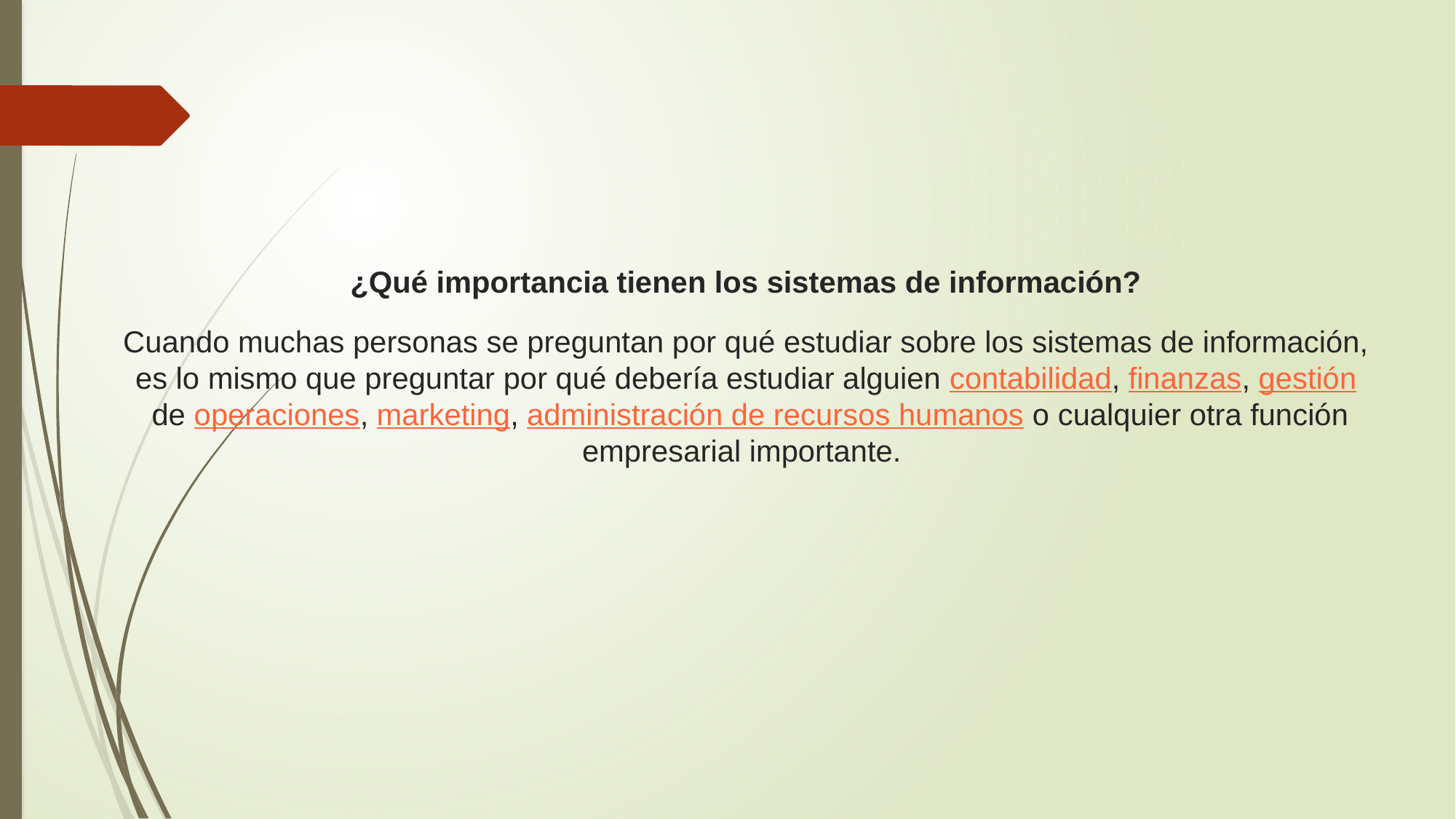

# ¿Qué importancia tienen los sistemas de información?
Cuando muchas personas se preguntan por qué estudiar sobre los sistemas de información, es lo mismo que preguntar por qué debería estudiar alguien contabilidad, finanzas, gestión de operaciones, marketing, administración de recursos humanos o cualquier otra función empresarial importante.